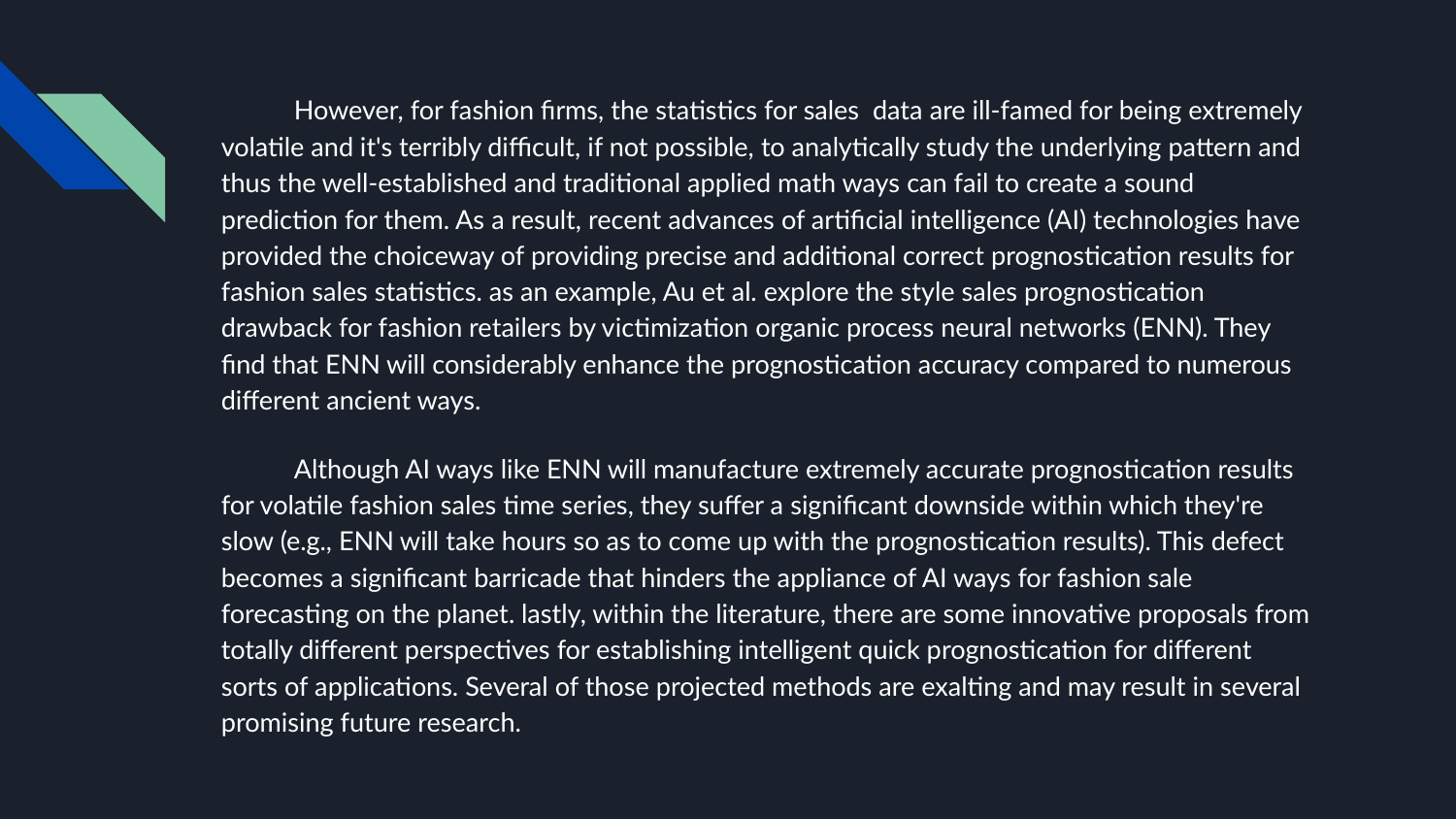

However, for fashion firms, the statistics for sales  data are ill-famed for being extremely volatile and it's terribly difficult, if not possible, to analytically study the underlying pattern and thus the well-established and traditional applied math ways can fail to create a sound prediction for them. As a result, recent advances of artificial intelligence (AI) technologies have provided the choiceway of providing precise and additional correct prognostication results for fashion sales statistics. as an example, Au et al. explore the style sales prognostication drawback for fashion retailers by victimization organic process neural networks (ENN). They find that ENN will considerably enhance the prognostication accuracy compared to numerous different ancient ways.
Although AI ways like ENN will manufacture extremely accurate prognostication results for volatile fashion sales time series, they suffer a significant downside within which they're slow (e.g., ENN will take hours so as to come up with the prognostication results). This defect becomes a significant barricade that hinders the appliance of AI ways for fashion sale forecasting on the planet. lastly, within the literature, there are some innovative proposals from totally different perspectives for establishing intelligent quick prognostication for different sorts of applications. Several of those projected methods are exalting and may result in several promising future research.